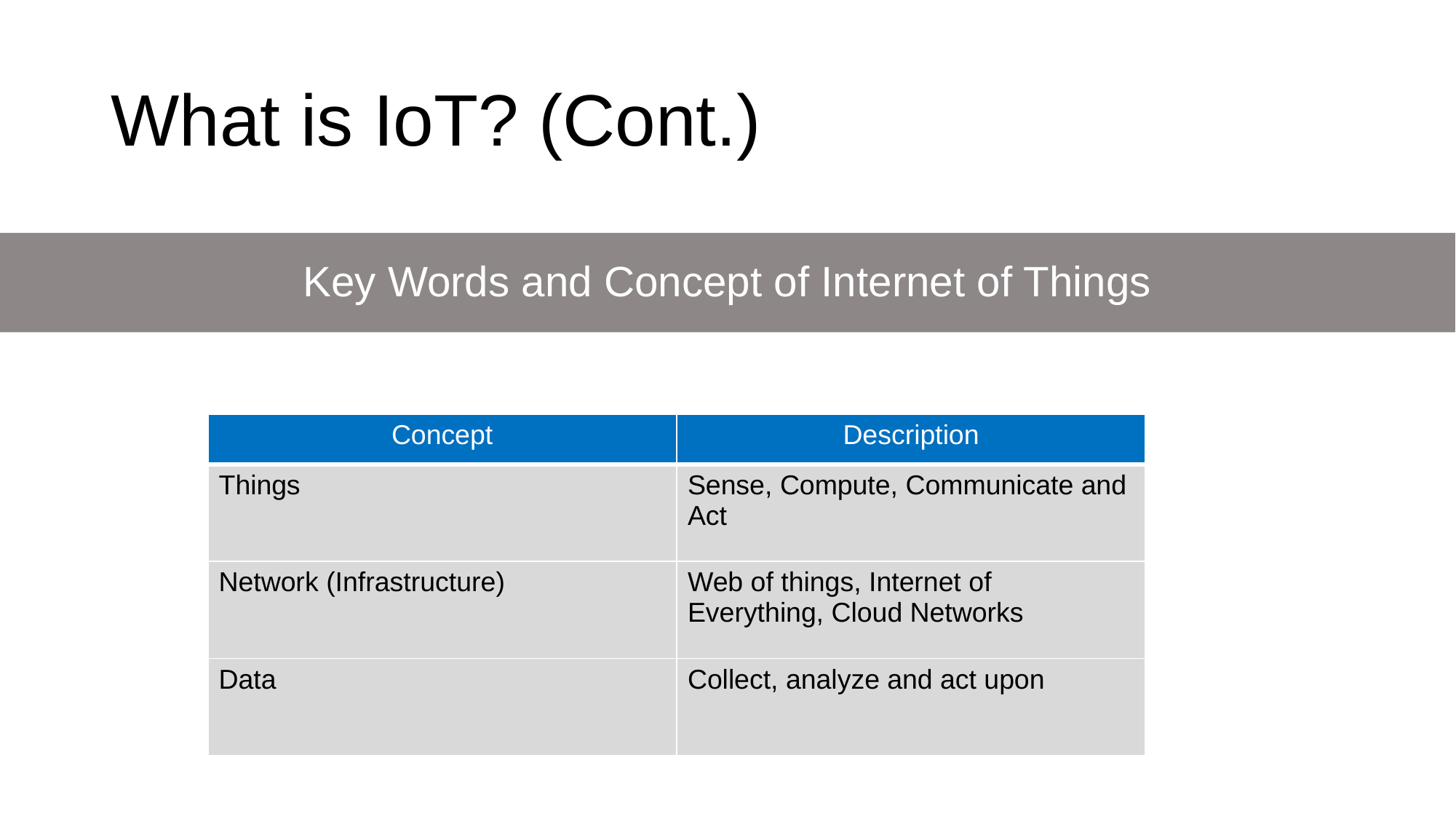

# What is IoT? (Cont.)
Key Words and Concept of Internet of Things

| Concept | Description |
| --- | --- |
| Things | Sense, Compute, Communicate and Act |
| Network (Infrastructure) | Web of things, Internet of Everything, Cloud Networks |
| Data | Collect, analyze and act upon |